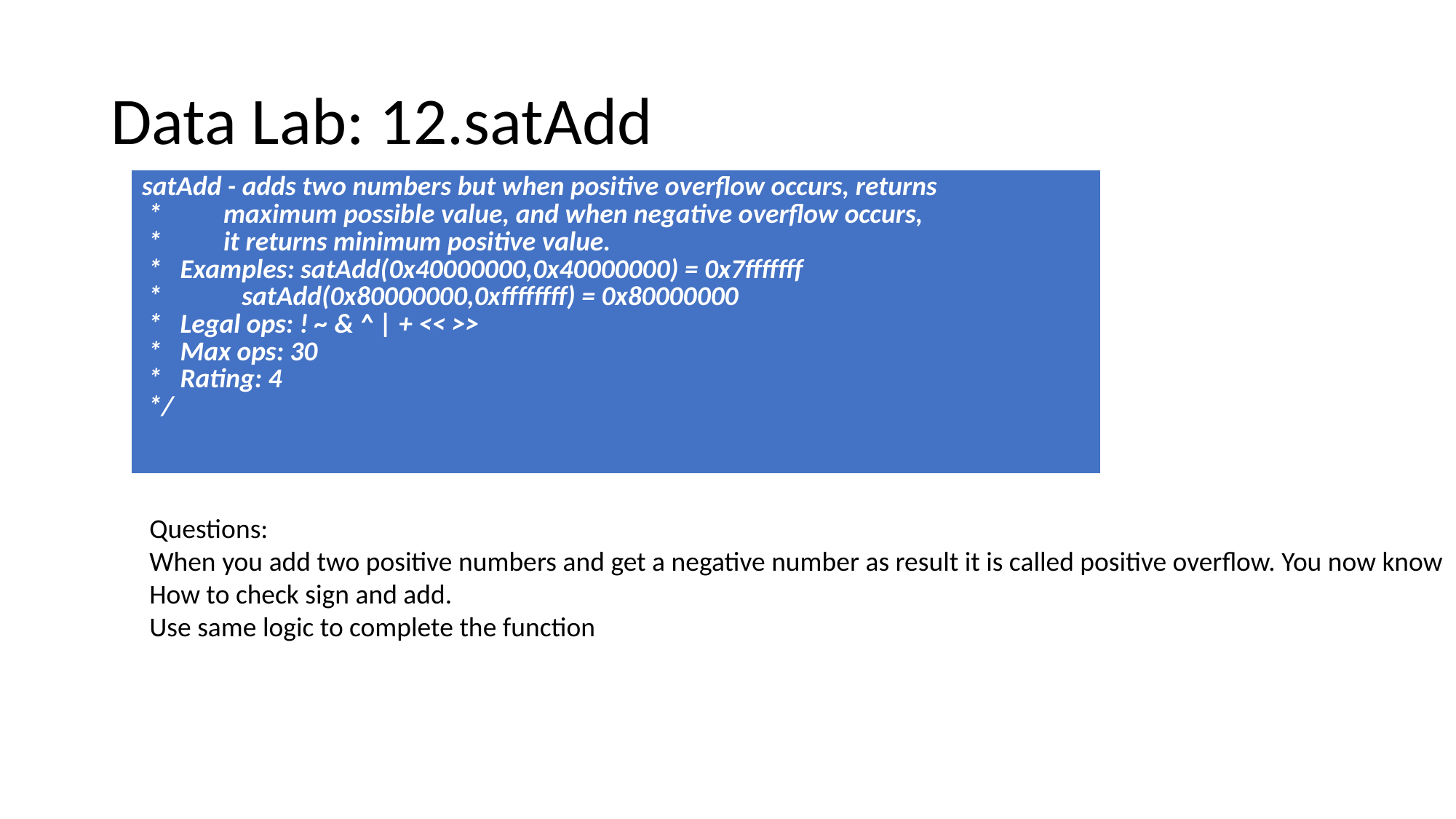

# Data Lab: 12.satAdd
| satAdd - adds two numbers but when positive overflow occurs, returns \* maximum possible value, and when negative overflow occurs, \* it returns minimum positive value. \* Examples: satAdd(0x40000000,0x40000000) = 0x7fffffff \* satAdd(0x80000000,0xffffffff) = 0x80000000 \* Legal ops: ! ~ & ^ | + << >> \* Max ops: 30 \* Rating: 4 \*/ |
| --- |
Questions:
When you add two positive numbers and get a negative number as result it is called positive overflow. You now know
How to check sign and add.
Use same logic to complete the function